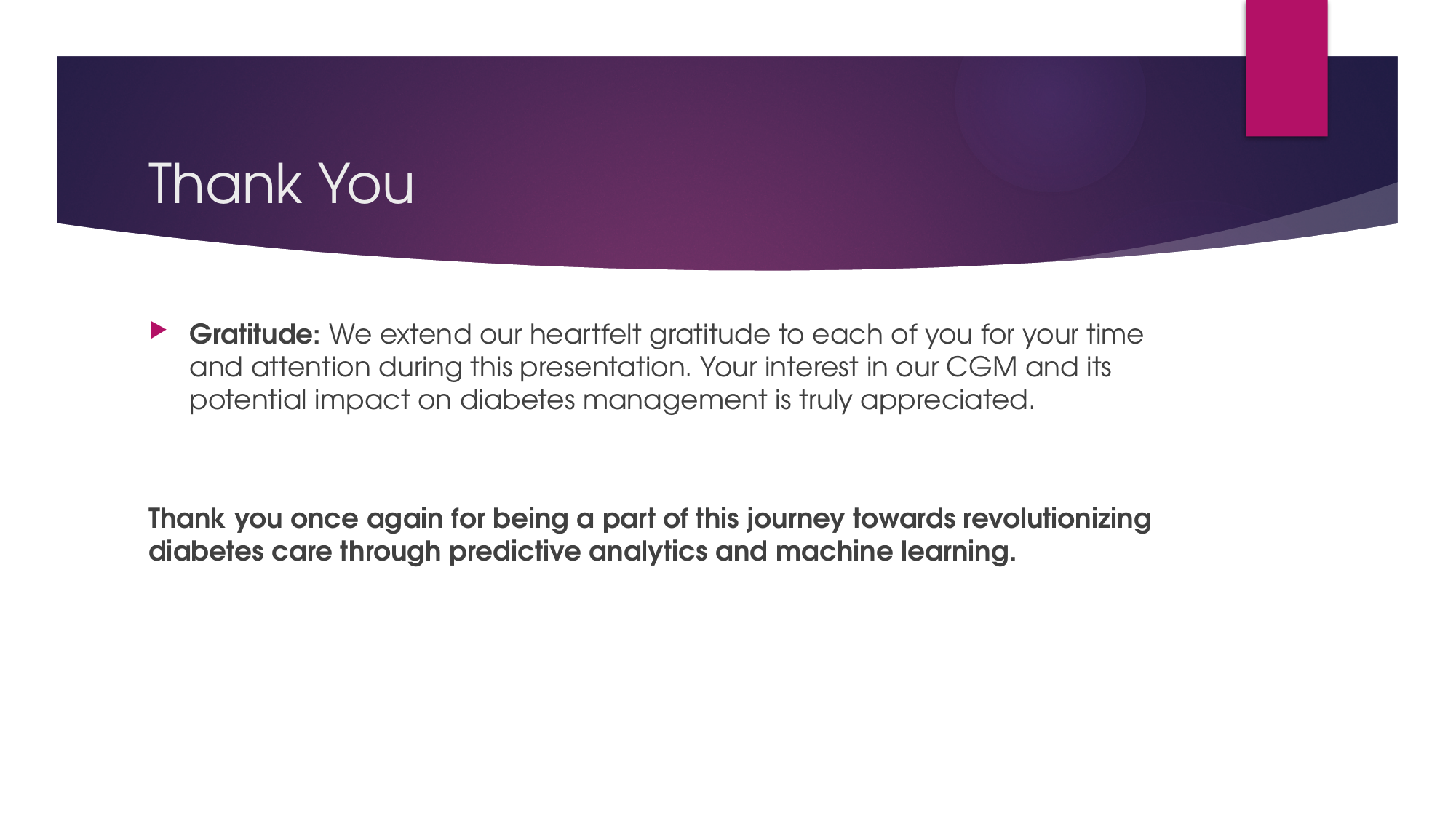

# Thank You
Gratitude: We extend our heartfelt gratitude to each of you for your time and attention during this presentation. Your interest in our CGM and its potential impact on diabetes management is truly appreciated.

Thank you once again for being a part of this journey towards revolutionizing diabetes care through predictive analytics and machine learning.